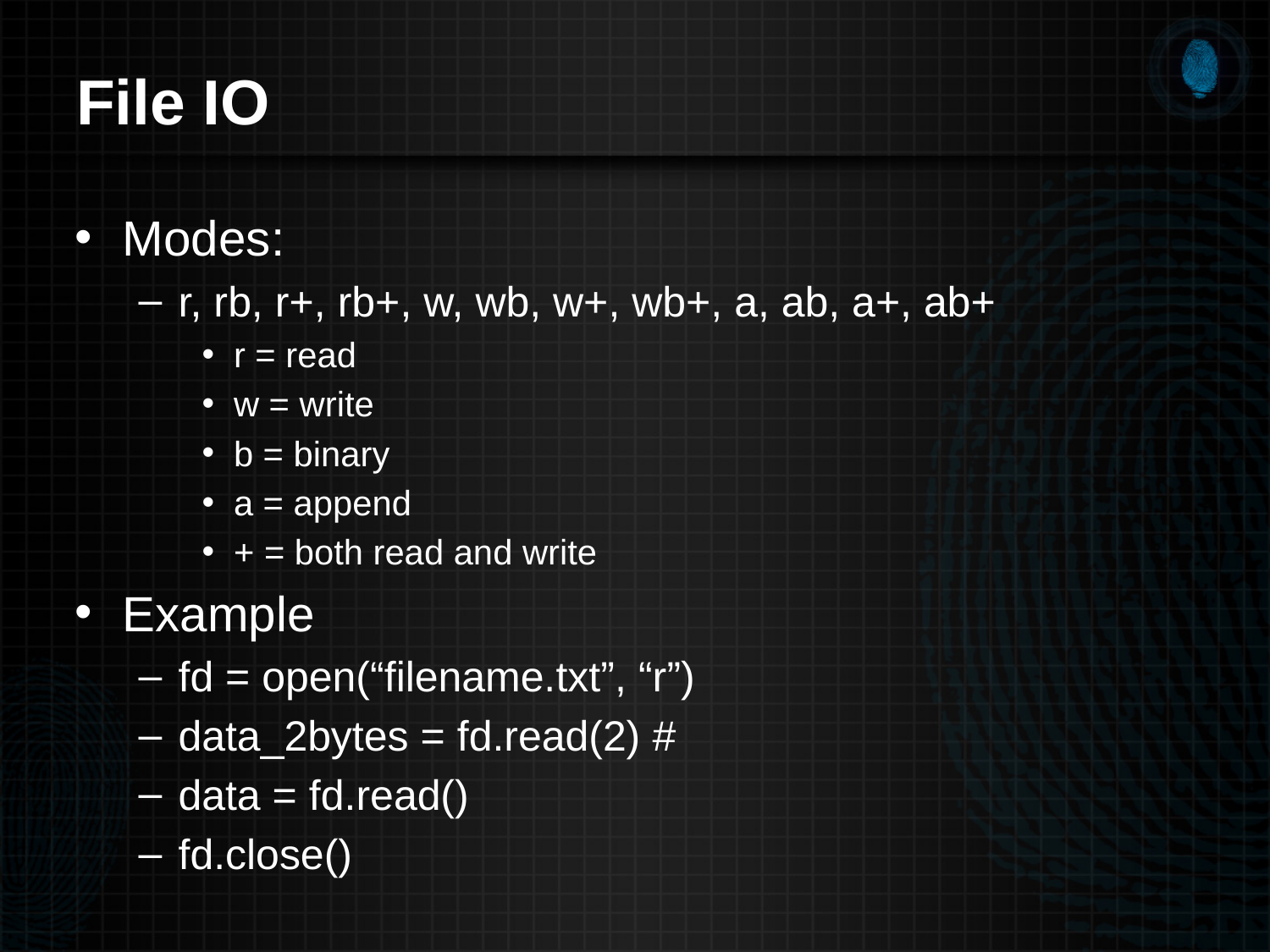

# File IO
Modes:
r, rb, r+, rb+, w, wb, w+, wb+, a, ab, a+, ab+
r = read
w = write
b = binary
a = append
+ = both read and write
Example
fd = open(“filename.txt”, “r”)
data_2bytes = fd.read(2) #
data = fd.read()
fd.close()